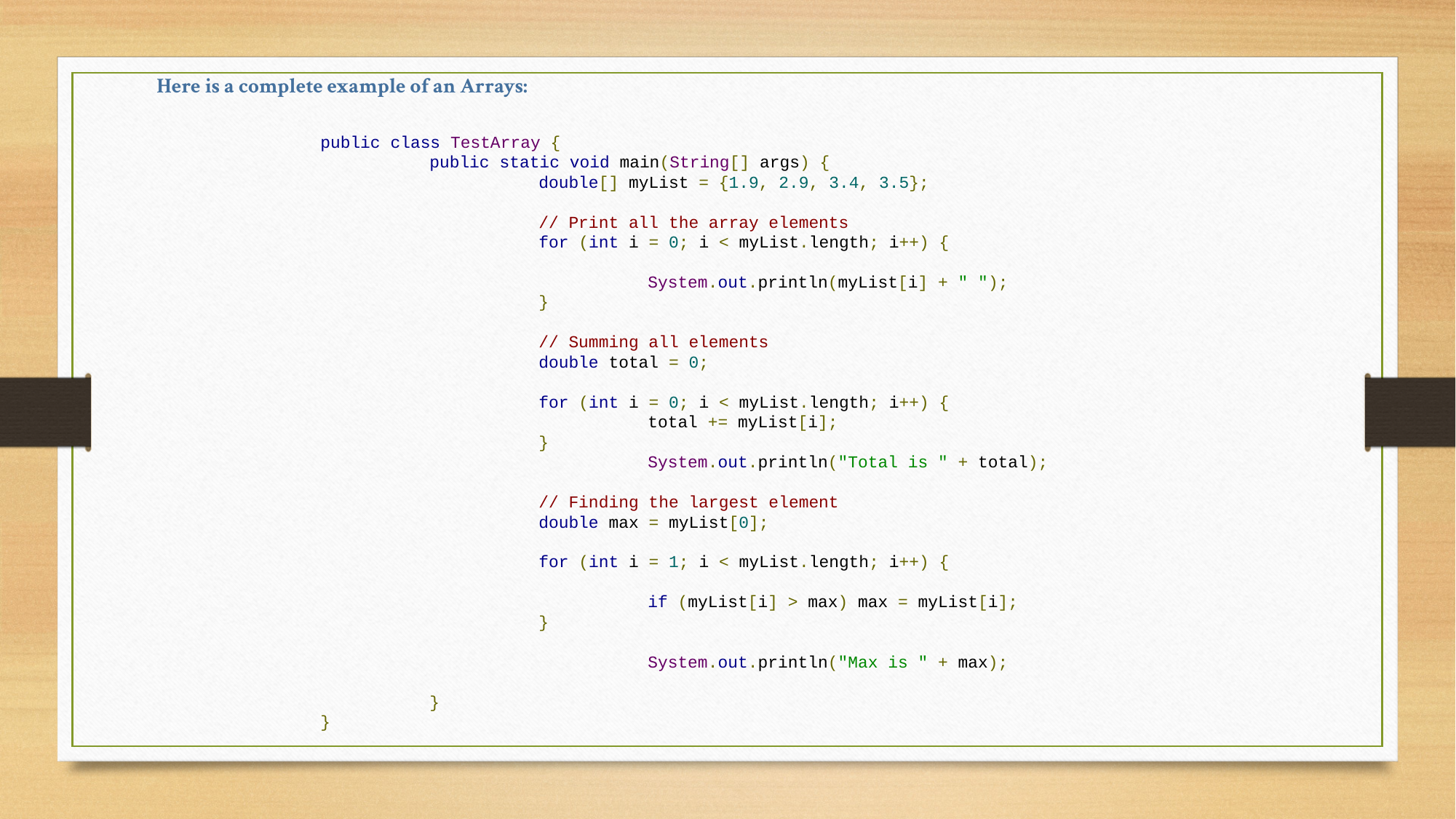

Here is a complete example of an Arrays:
		public class TestArray {
			public static void main(String[] args) {
 				double[] myList = {1.9, 2.9, 3.4, 3.5};

				// Print all the array elements
				for (int i = 0; i < myList.length; i++) {
 					System.out.println(myList[i] + " ");
				}
				// Summing all elements
				double total = 0;
 				for (int i = 0; i < myList.length; i++) {
 					total += myList[i];
 				}
					System.out.println("Total is " + total);

 				// Finding the largest element
 				double max = myList[0];

				for (int i = 1; i < myList.length; i++) {

 					if (myList[i] > max) max = myList[i];
 				}
 					System.out.println("Max is " + max);

			}
		}